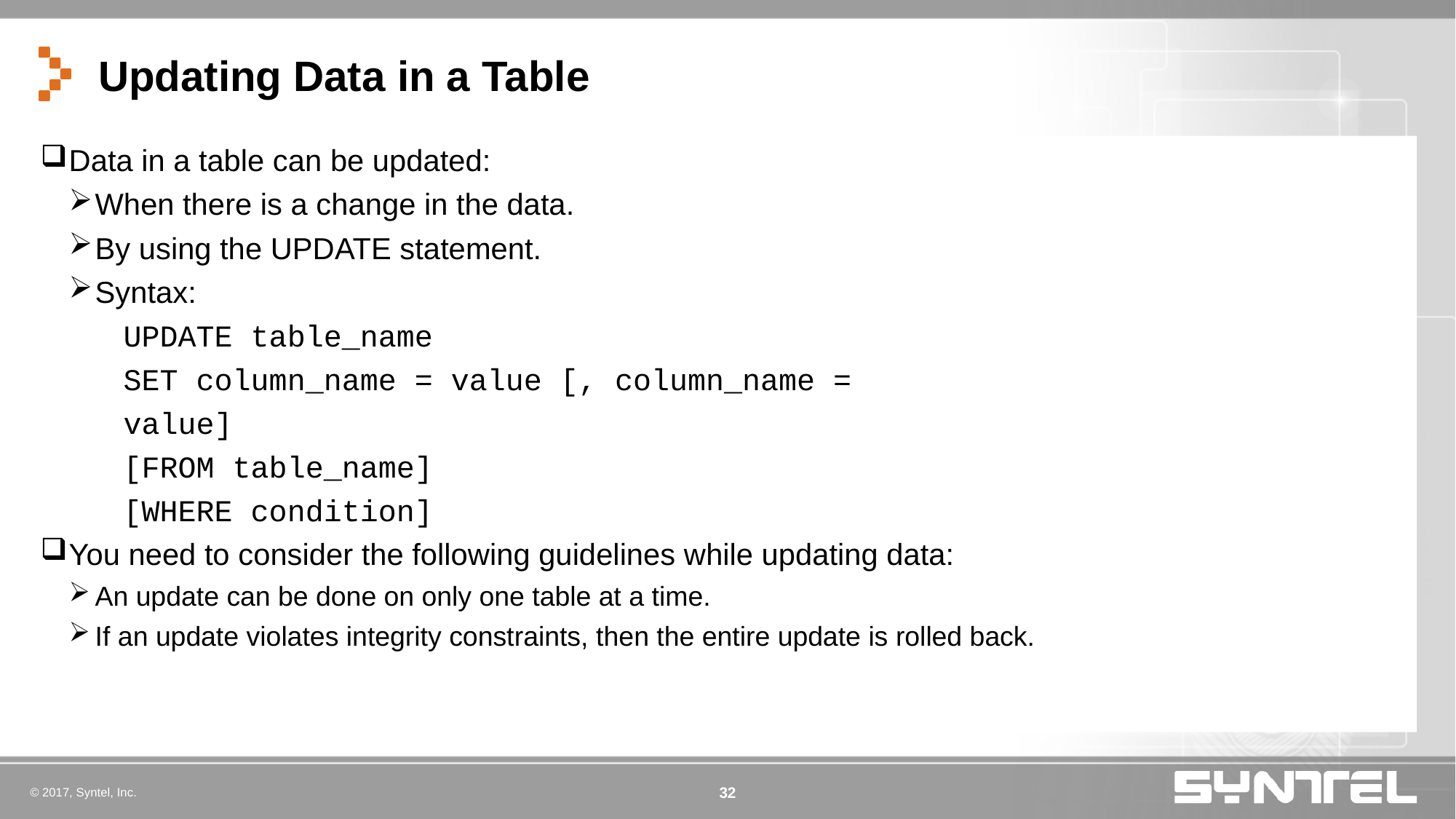

# Updating Data in a Table
Data in a table can be updated:
When there is a change in the data.
By using the UPDATE statement.
Syntax:
	UPDATE table_name
	SET column_name = value [, column_name =
	value]
	[FROM table_name]
	[WHERE condition]
You need to consider the following guidelines while updating data:
An update can be done on only one table at a time.
If an update violates integrity constraints, then the entire update is rolled back.